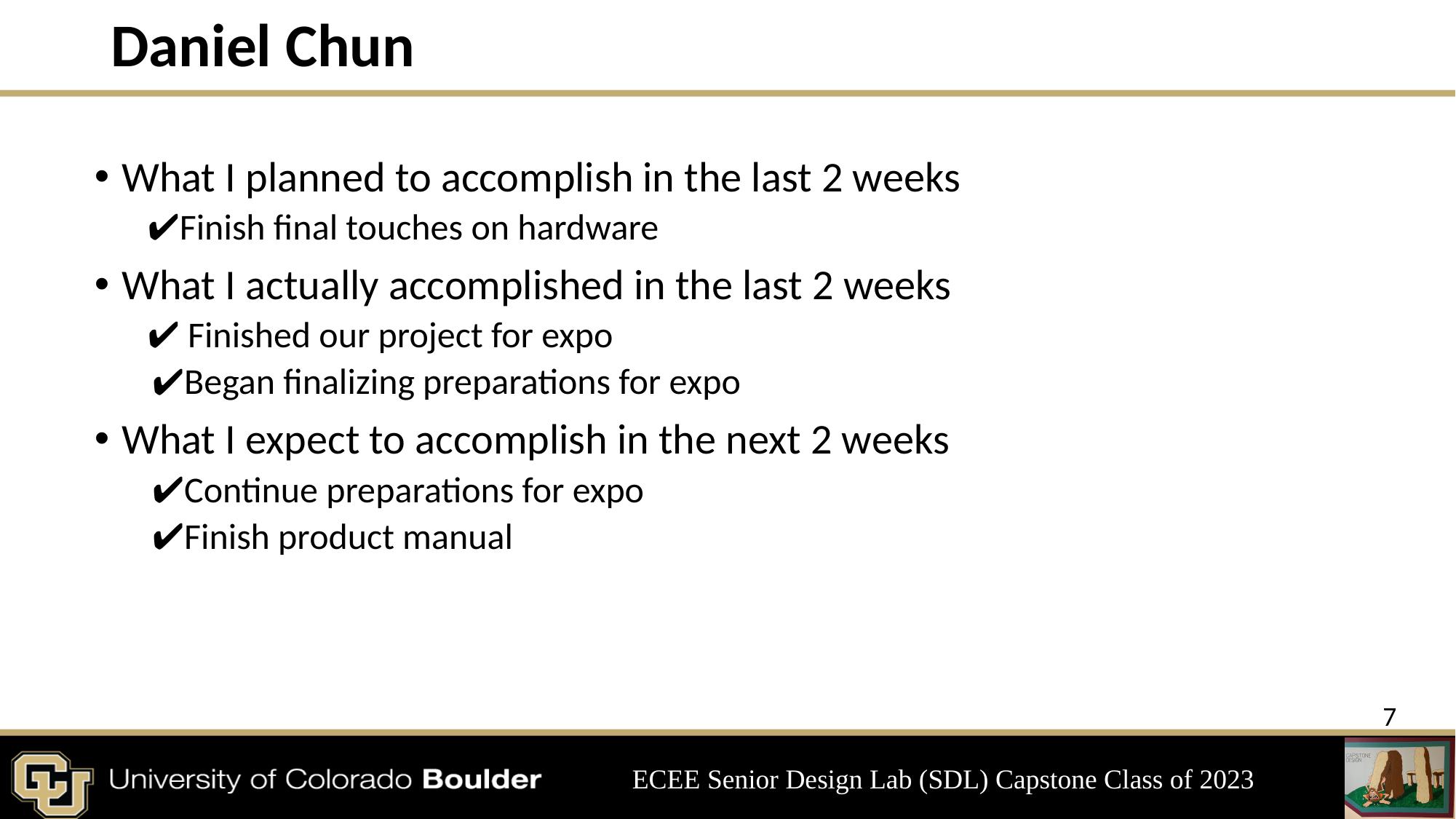

# Daniel Chun
What I planned to accomplish in the last 2 weeks
Finish final touches on hardware
What I actually accomplished in the last 2 weeks
 Finished our project for expo
Began finalizing preparations for expo
What I expect to accomplish in the next 2 weeks
Continue preparations for expo
Finish product manual
7